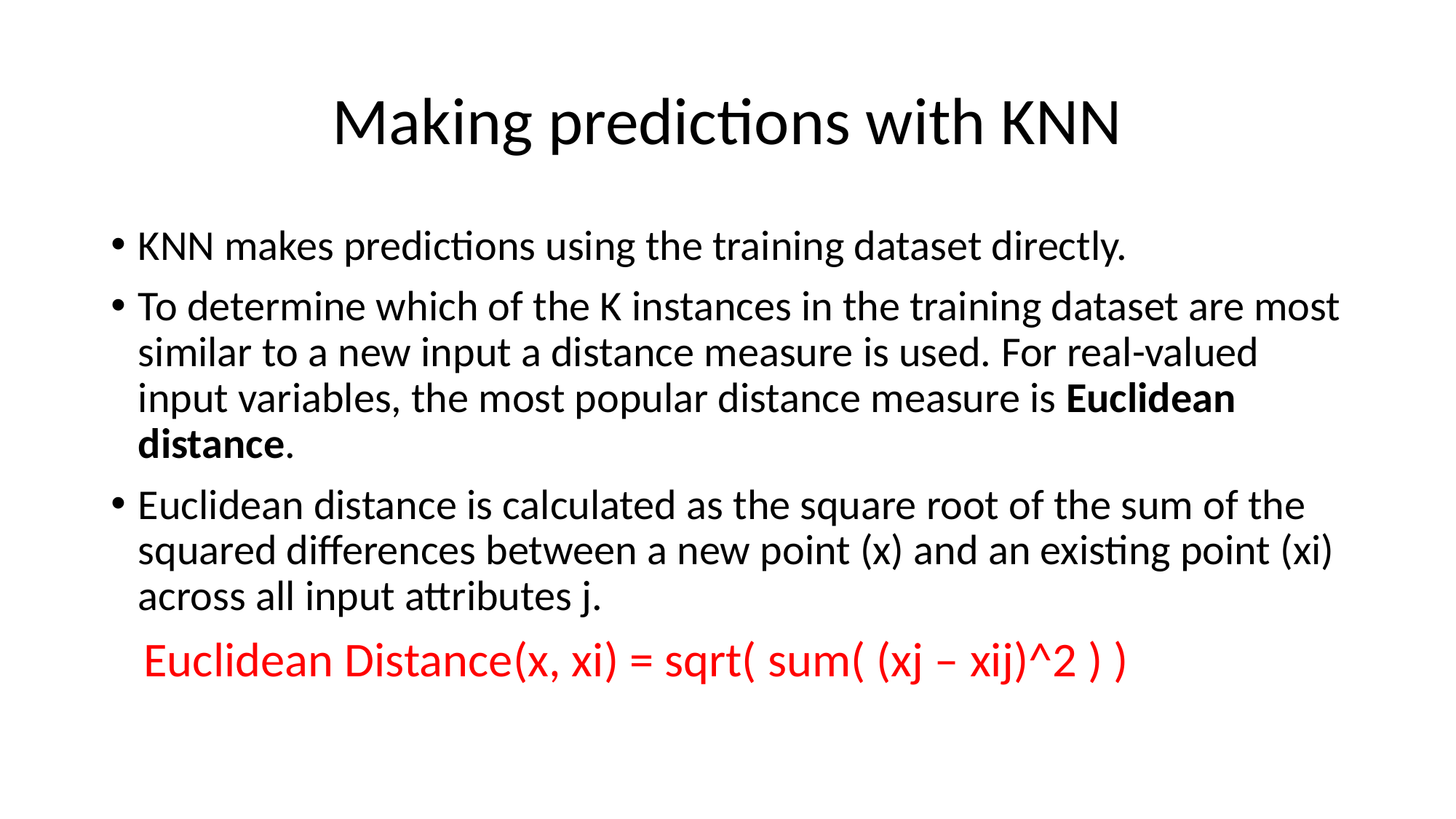

# Making predictions with KNN
KNN makes predictions using the training dataset directly.
To determine which of the K instances in the training dataset are most similar to a new input a distance measure is used. For real-valued input variables, the most popular distance measure is Euclidean distance.
Euclidean distance is calculated as the square root of the sum of the squared differences between a new point (x) and an existing point (xi) across all input attributes j.
   Euclidean Distance(x, xi) = sqrt( sum( (xj – xij)^2 ) )